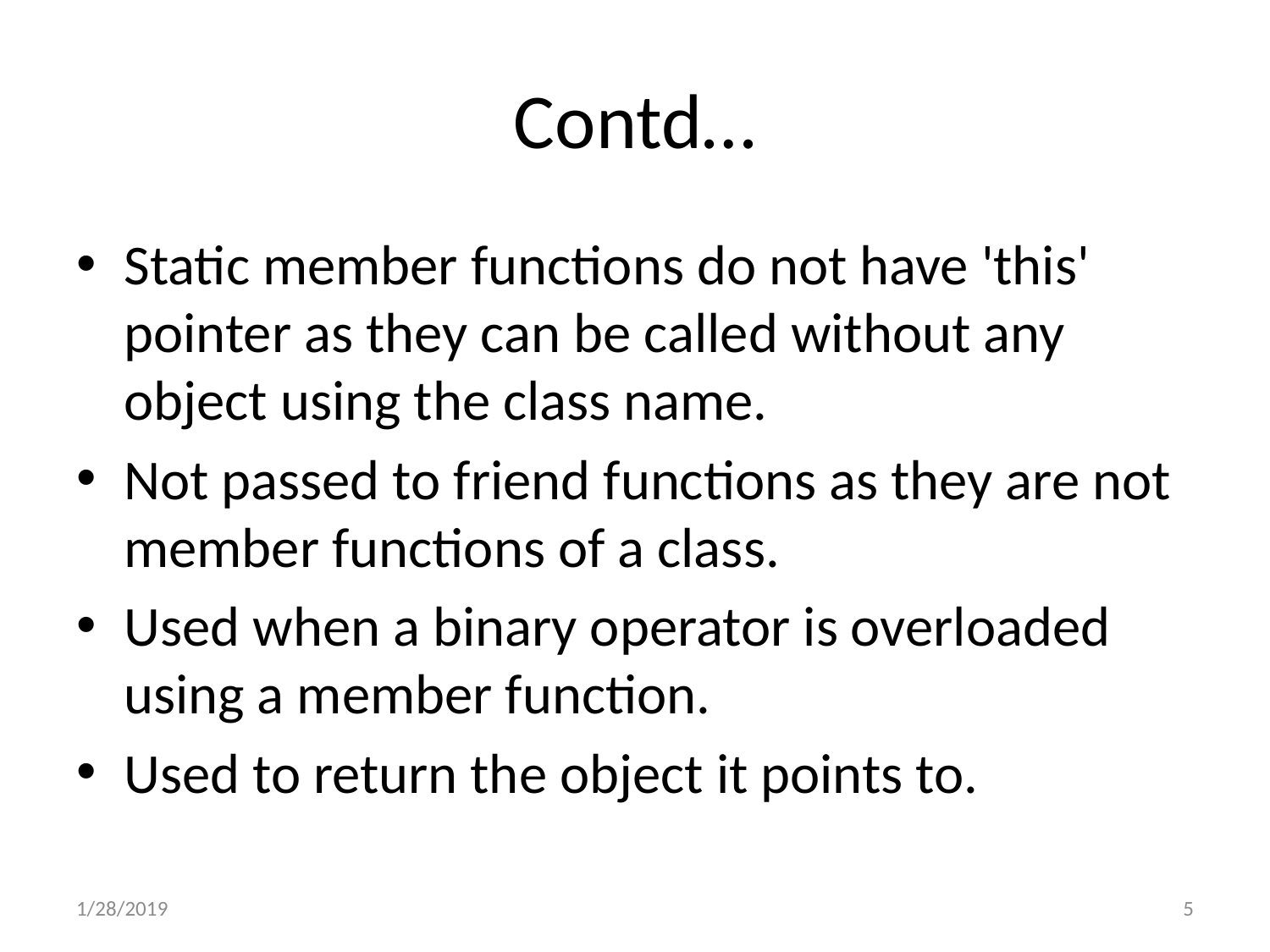

# Contd…
Static member functions do not have 'this' pointer as they can be called without any object using the class name.
Not passed to friend functions as they are not member functions of a class.
Used when a binary operator is overloaded using a member function.
Used to return the object it points to.
1/28/2019
5